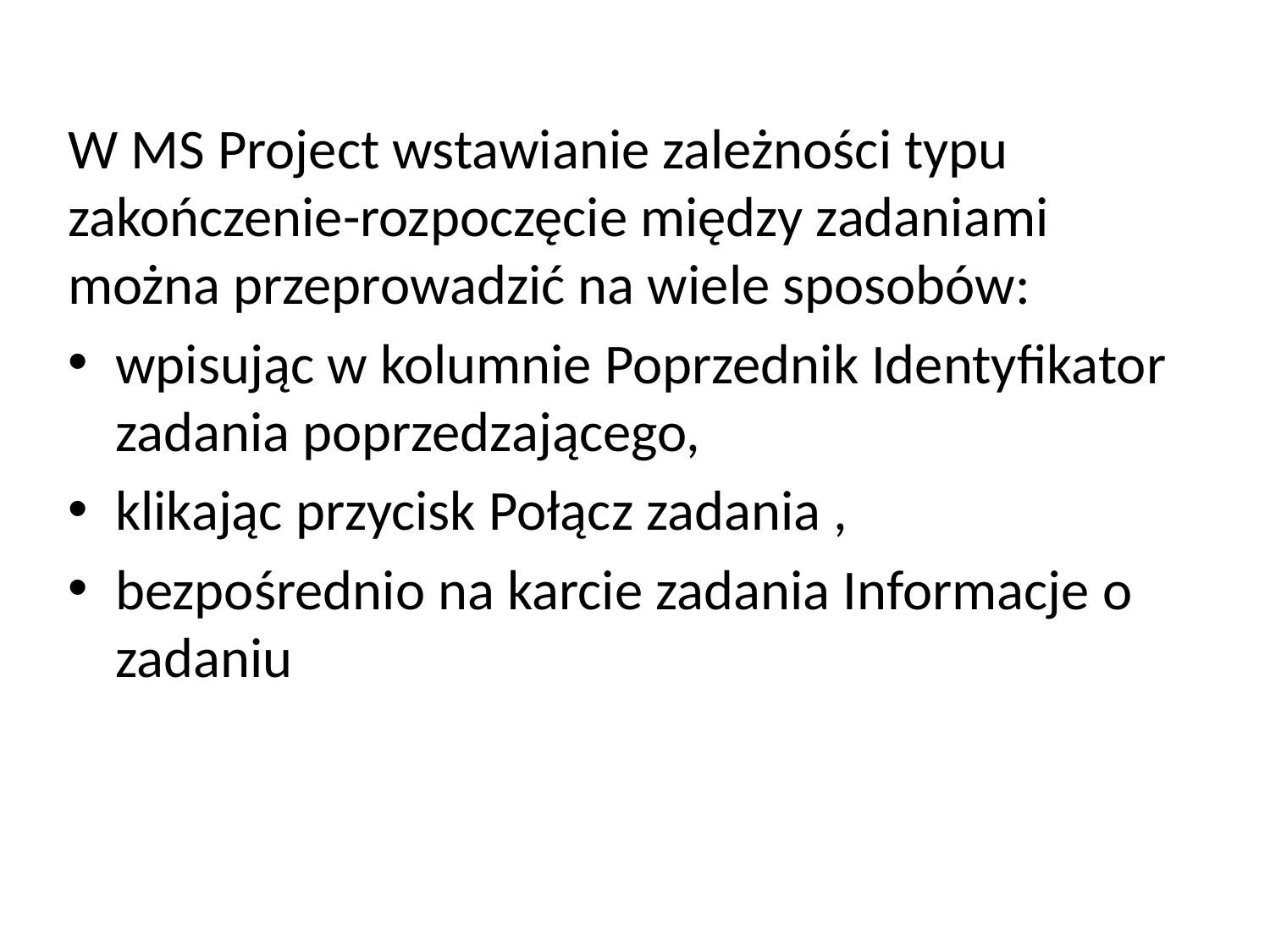

W MS Project wstawianie zależności typu zakończenie-rozpoczęcie między zadaniami można przeprowadzić na wiele sposobów:
wpisując w kolumnie Poprzednik Identyfikator zadania poprzedzającego,
klikając przycisk Połącz zadania ,
bezpośrednio na karcie zadania Informacje o zadaniu